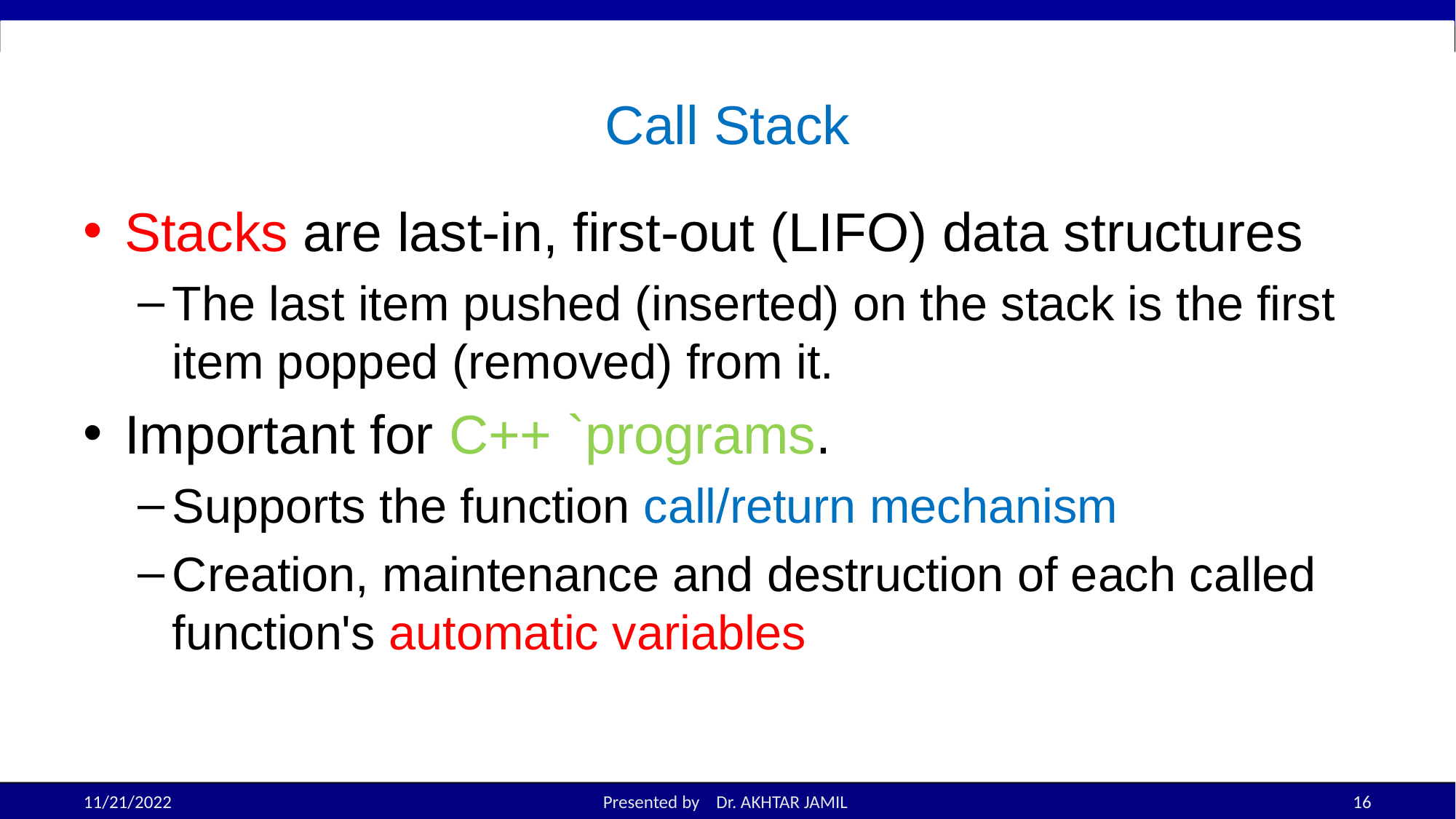

# Call Stack
Stacks are last-in, first-out (LIFO) data structures
The last item pushed (inserted) on the stack is the first item popped (removed) from it.
Important for C++ `programs.
Supports the function call/return mechanism
Creation, maintenance and destruction of each called function's automatic variables

11/21/2022
Presented by    Dr. AKHTAR JAMIL
16